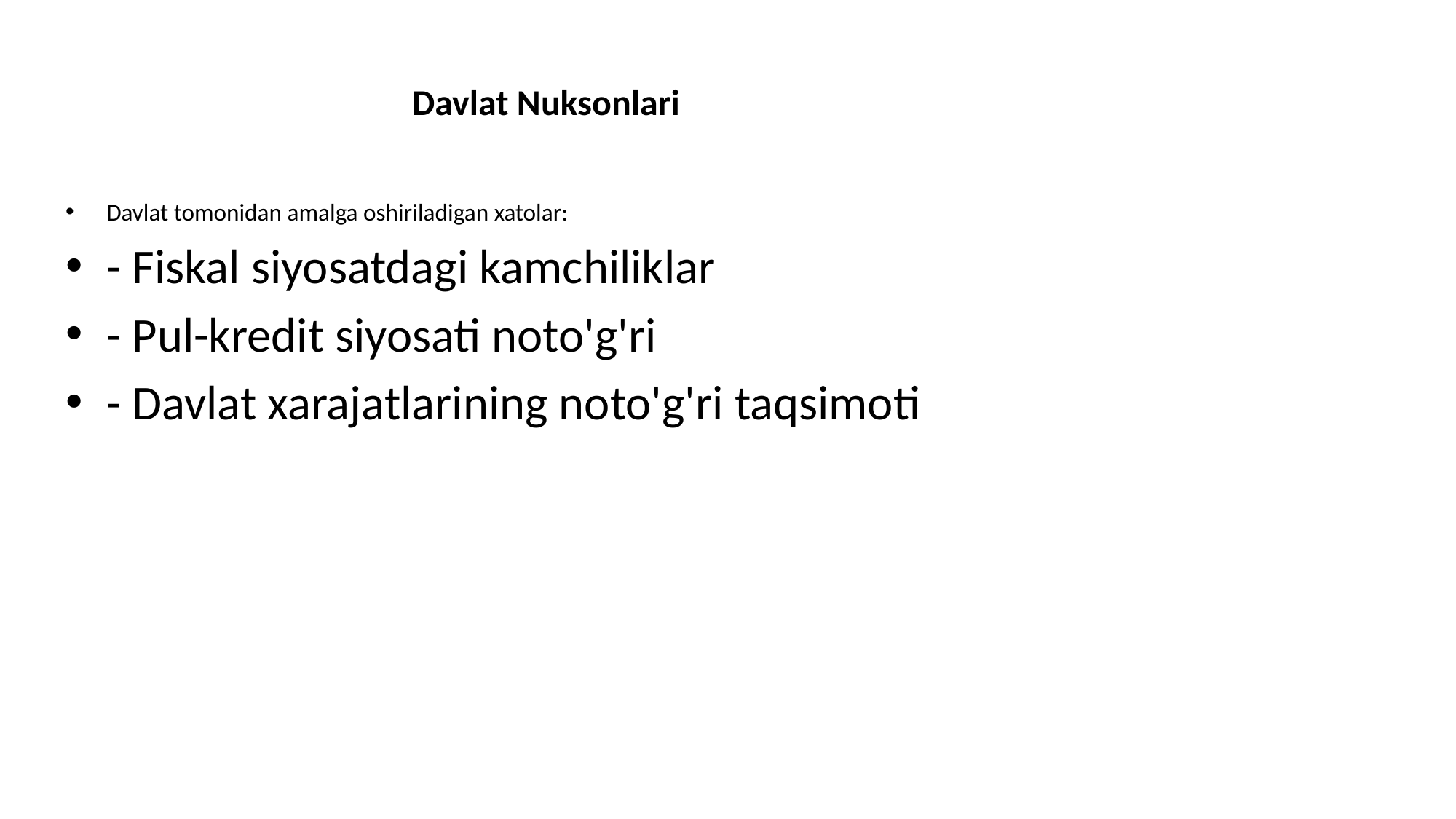

# Davlat Nuksonlari
Davlat tomonidan amalga oshiriladigan xatolar:
- Fiskal siyosatdagi kamchiliklar
- Pul-kredit siyosati noto'g'ri
- Davlat xarajatlarining noto'g'ri taqsimoti